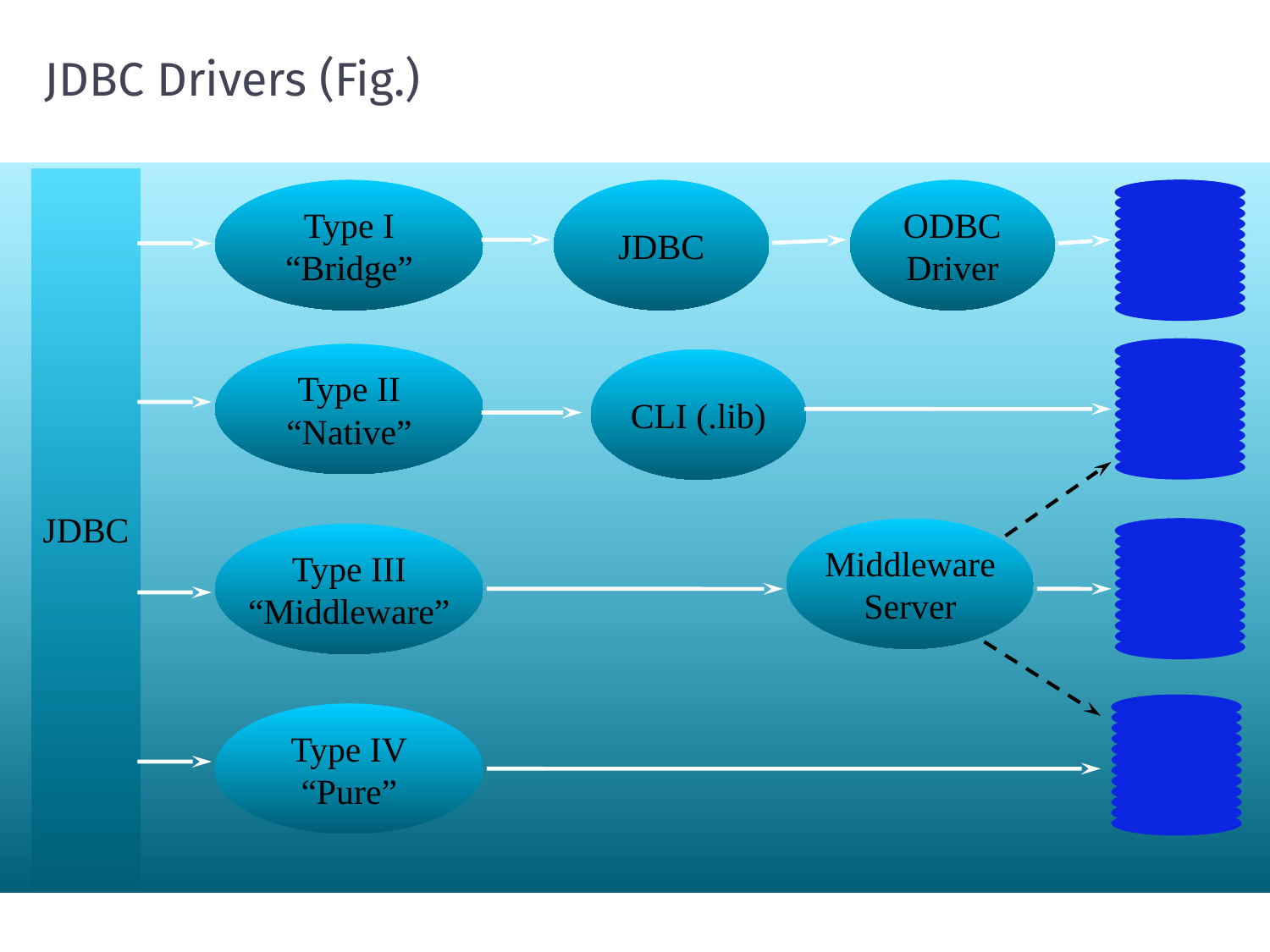

15
# JDBC Drivers (Fig.)
IBM

JDBC
Type I
“Bridge”
JDBC
ODBC
Driver
Type II
“Native”
CLI (.lib)
Middleware
Server
Type III
“Middleware”
Type IV
“Pure”